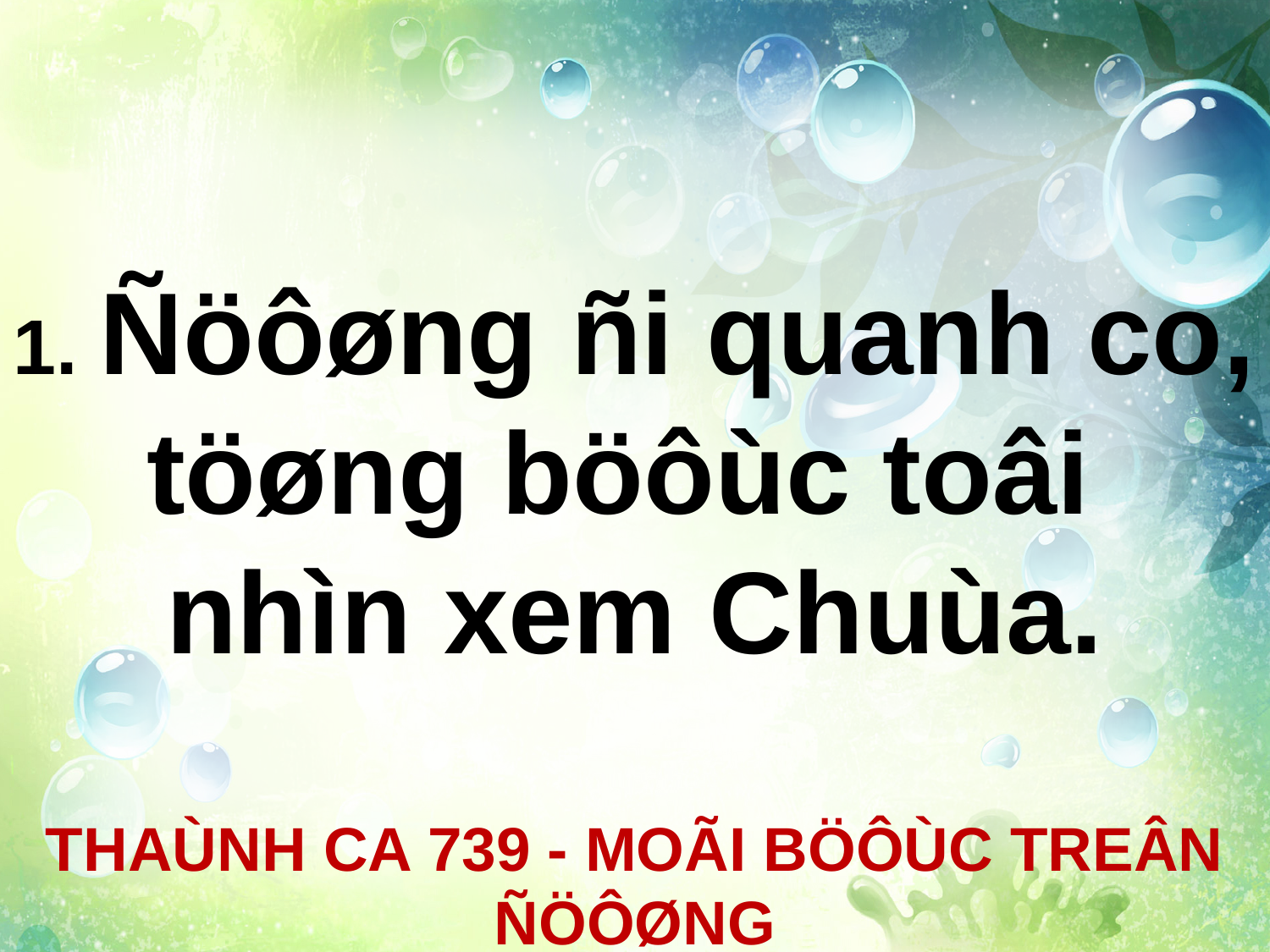

1. Ñöôøng ñi quanh co, töøng böôùc toâi
nhìn xem Chuùa.
THAÙNH CA 739 - MOÃI BÖÔÙC TREÂN ÑÖÔØNG